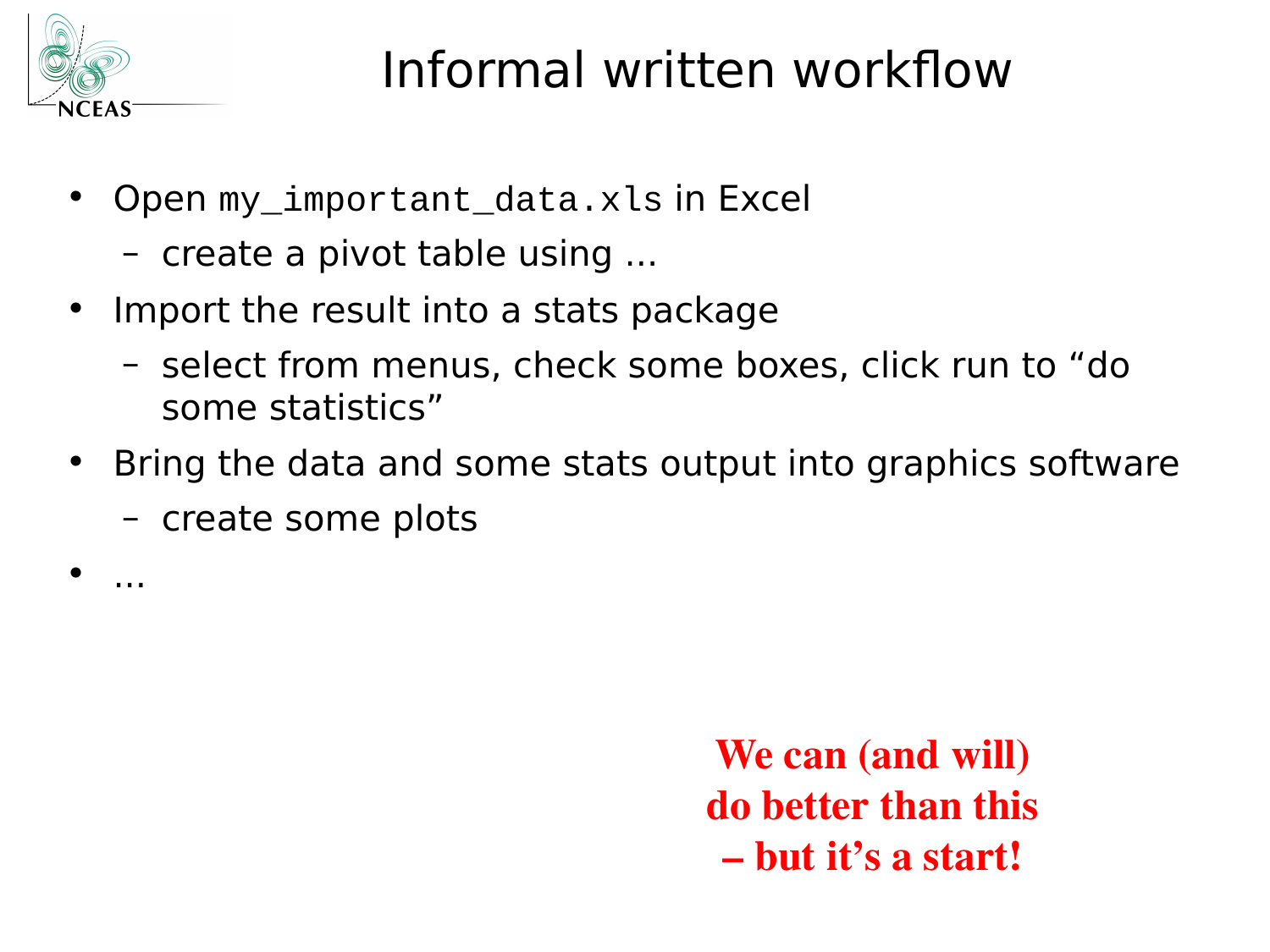

# Informal written workflow
Open my_important_data.xls in Excel
create a pivot table using ...
Import the result into a stats package
select from menus, check some boxes, click run to “do some statistics”
Bring the data and some stats output into graphics software
create some plots
...
We can (and will) do better than this – but it’s a start!